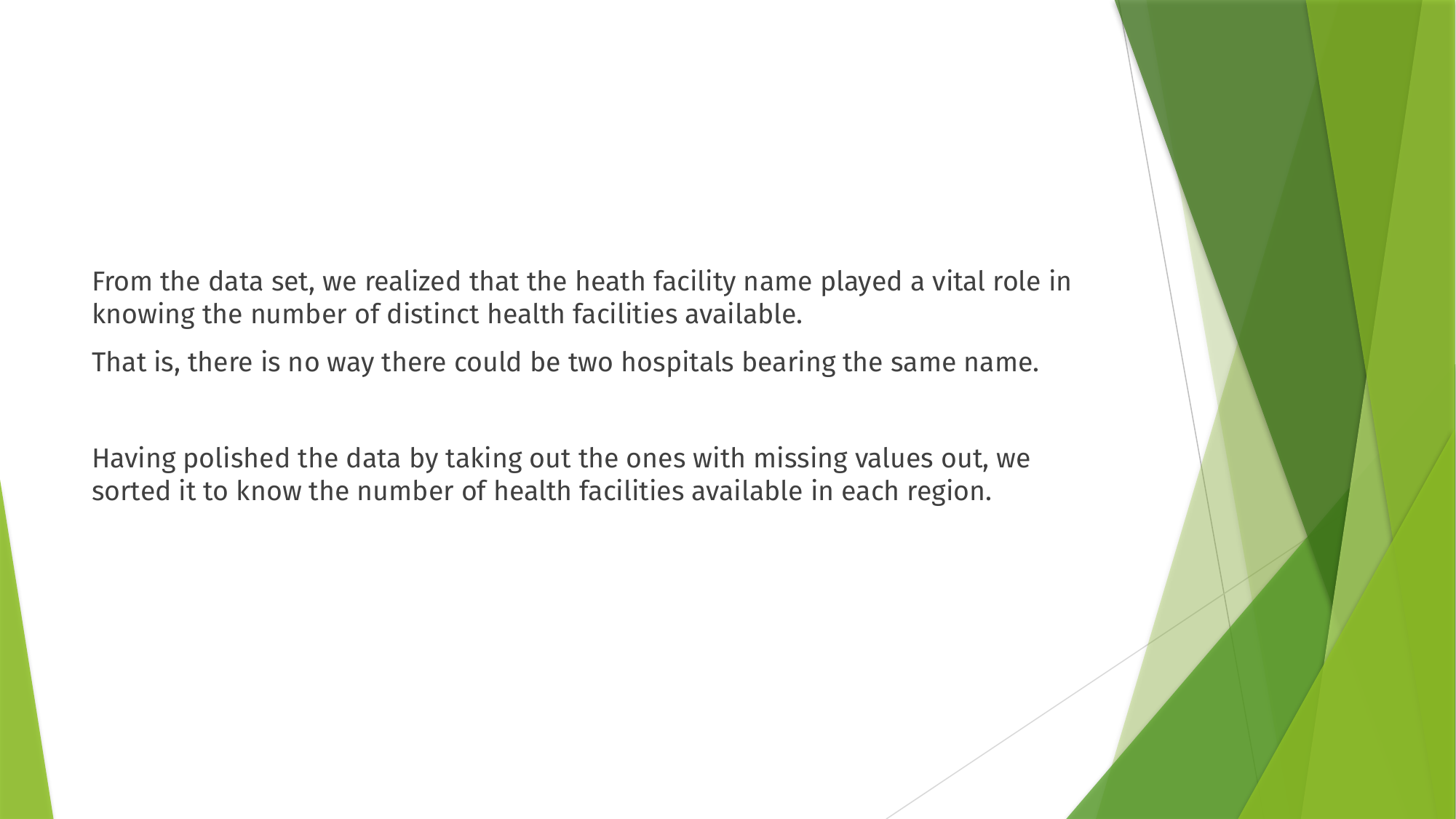

#
From the data set, we realized that the heath facility name played a vital role in knowing the number of distinct health facilities available.
That is, there is no way there could be two hospitals bearing the same name.

Having polished the data by taking out the ones with missing values out, we sorted it to know the number of health facilities available in each region.